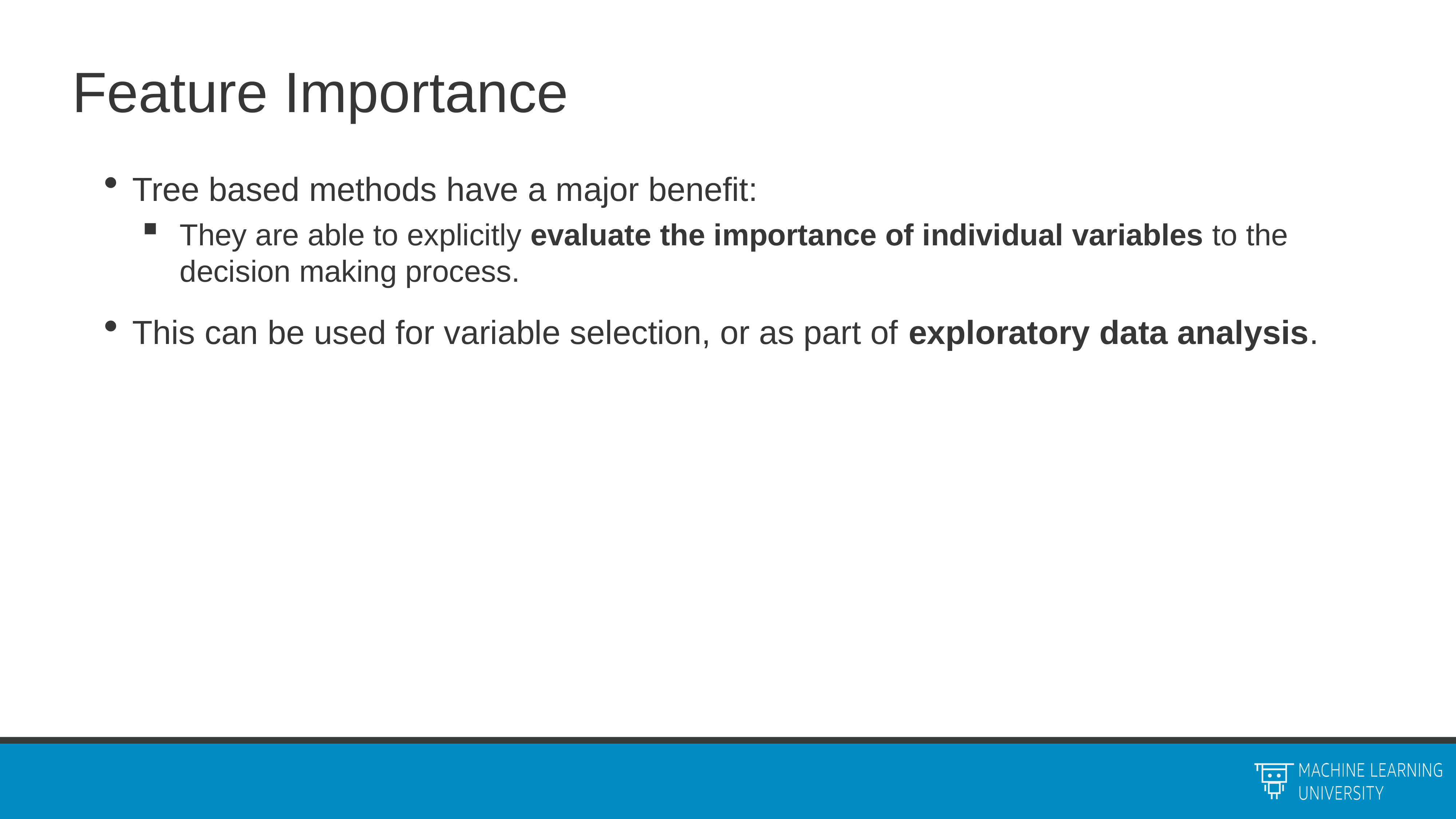

# Feature Importance
Tree based methods have a major benefit:
They are able to explicitly evaluate the importance of individual variables to the decision making process.
This can be used for variable selection, or as part of exploratory data analysis.